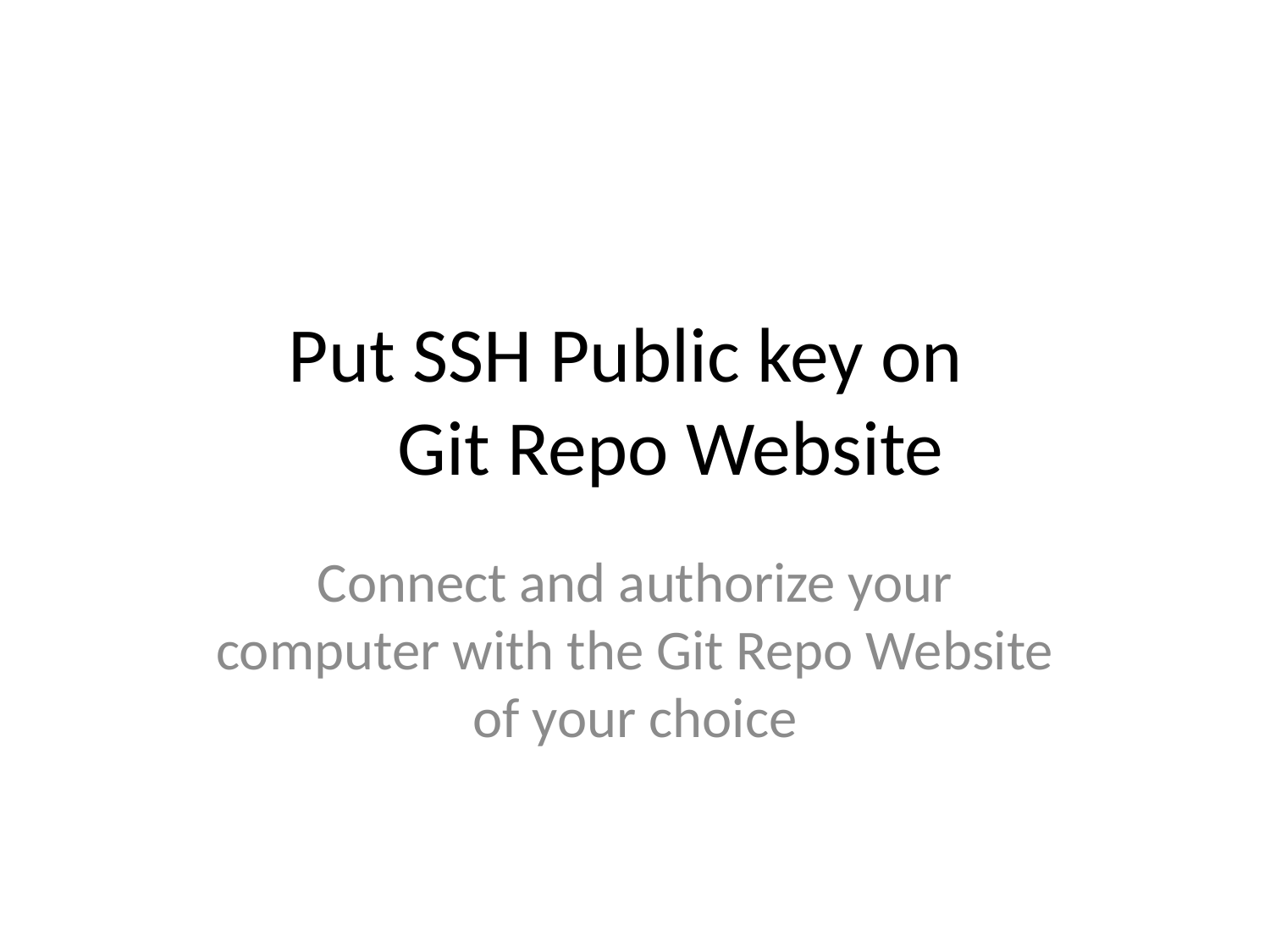

# Put SSH Public key on Git Repo Website
Connect and authorize your computer with the Git Repo Website of your choice